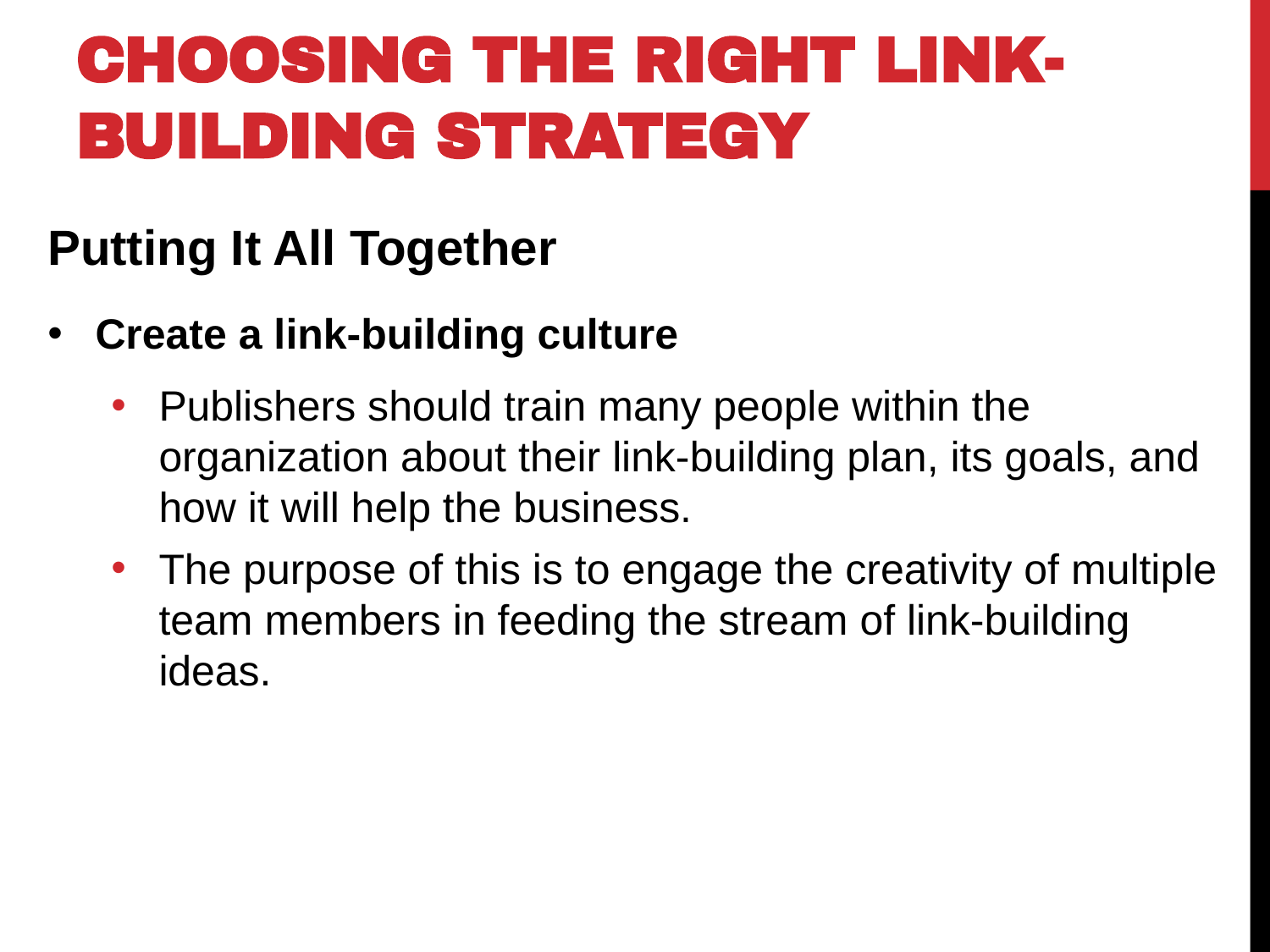

# Choosing the Right Link-Building Strategy
Putting It All Together
Create a link-building culture
Publishers should train many people within the organization about their link-building plan, its goals, and how it will help the business.
The purpose of this is to engage the creativity of multiple team members in feeding the stream of link-building ideas.